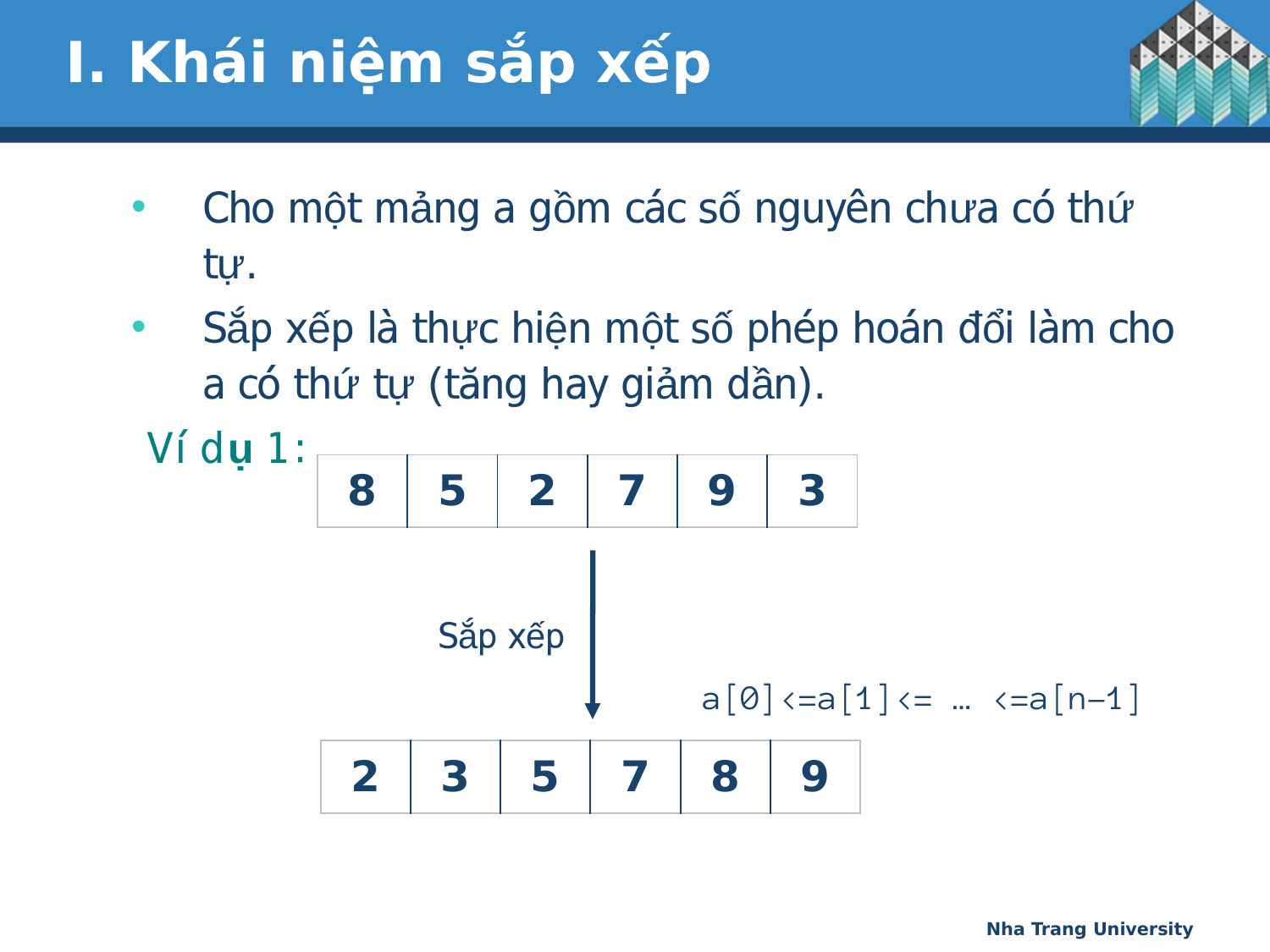

# I. Khái niệm sắp xếp
Cho một mảng a gồm các số nguyên chưa có thứ tự.
Sắp xếp là thực hiện một số phép hoán đổi làm cho a có thứ tự (tăng hay giảm dần).
	Ví dụ 1:
| 8 | 5 | 2 | 7 | 9 | 3 |
| --- | --- | --- | --- | --- | --- |
Sắp xếp
a[0]<=a[1]<= … <=a[n-1]
| 2 | 3 | 5 | 7 | 8 | 9 |
| --- | --- | --- | --- | --- | --- |
Nha Trang University